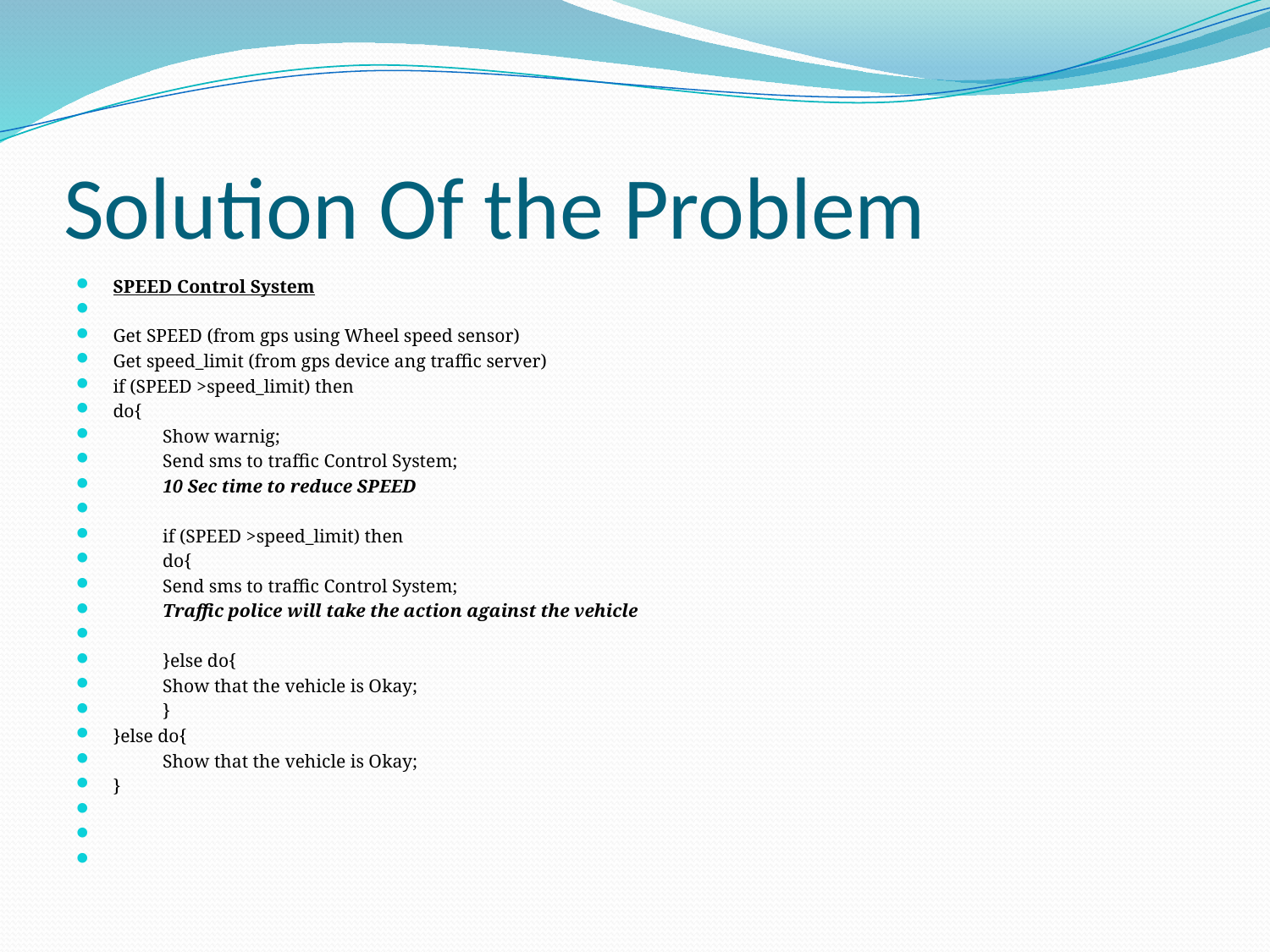

# Solution Of the Problem
SPEED Control System

Get SPEED (from gps using Wheel speed sensor)
Get speed_limit (from gps device ang traffic server)
if (SPEED >speed_limit) then
do{
	Show warnig;
	Send sms to traffic Control System;
							10 Sec time to reduce SPEED

	if (SPEED >speed_limit) then
	do{
		Send sms to traffic Control System;
					Traffic police will take the action against the vehicle

	}else do{
		Show that the vehicle is Okay;
	}
}else do{
	Show that the vehicle is Okay;
}